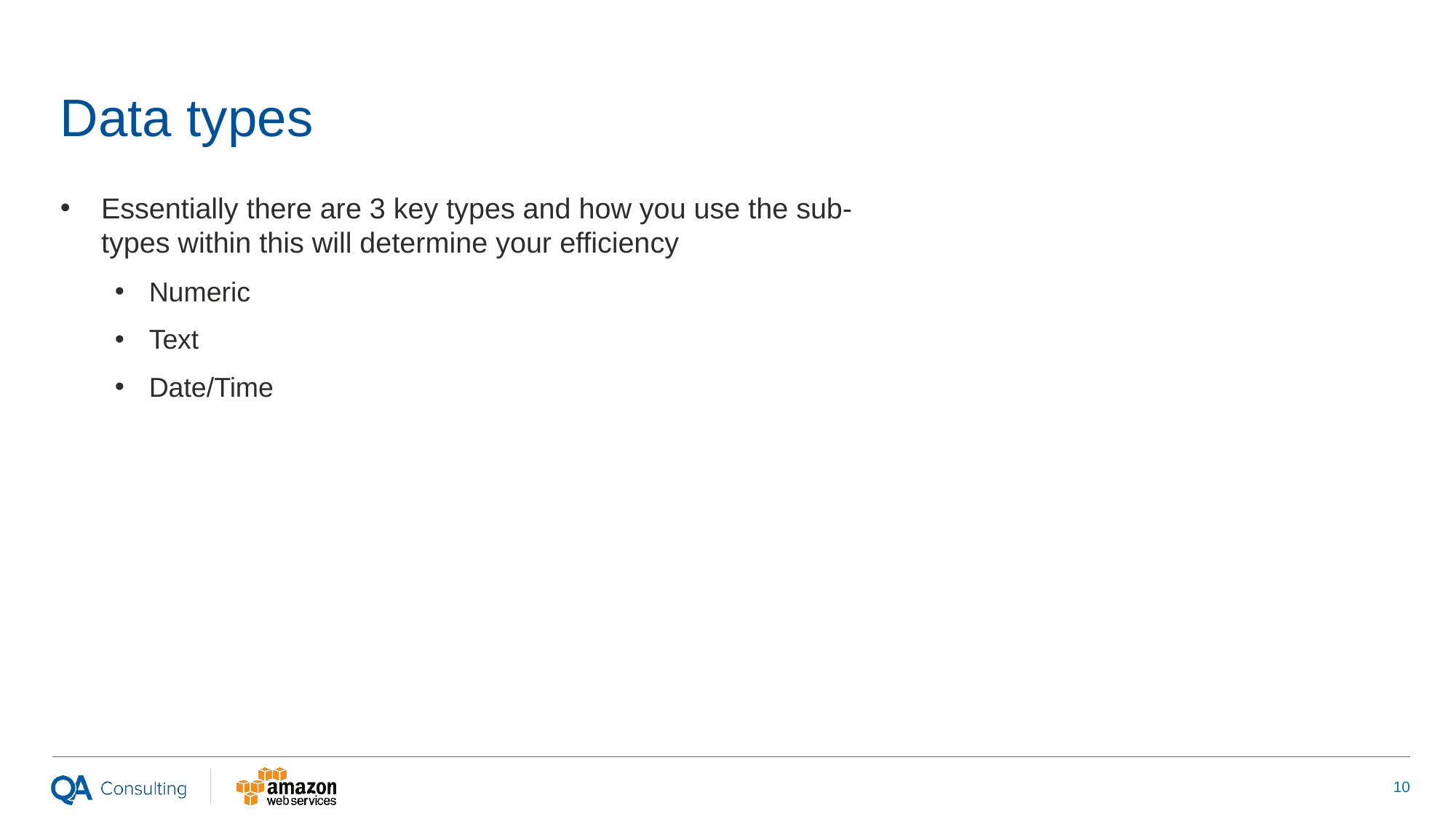

# Data types
Essentially there are 3 key types and how you use the sub-types within this will determine your efficiency
Numeric
Text
Date/Time